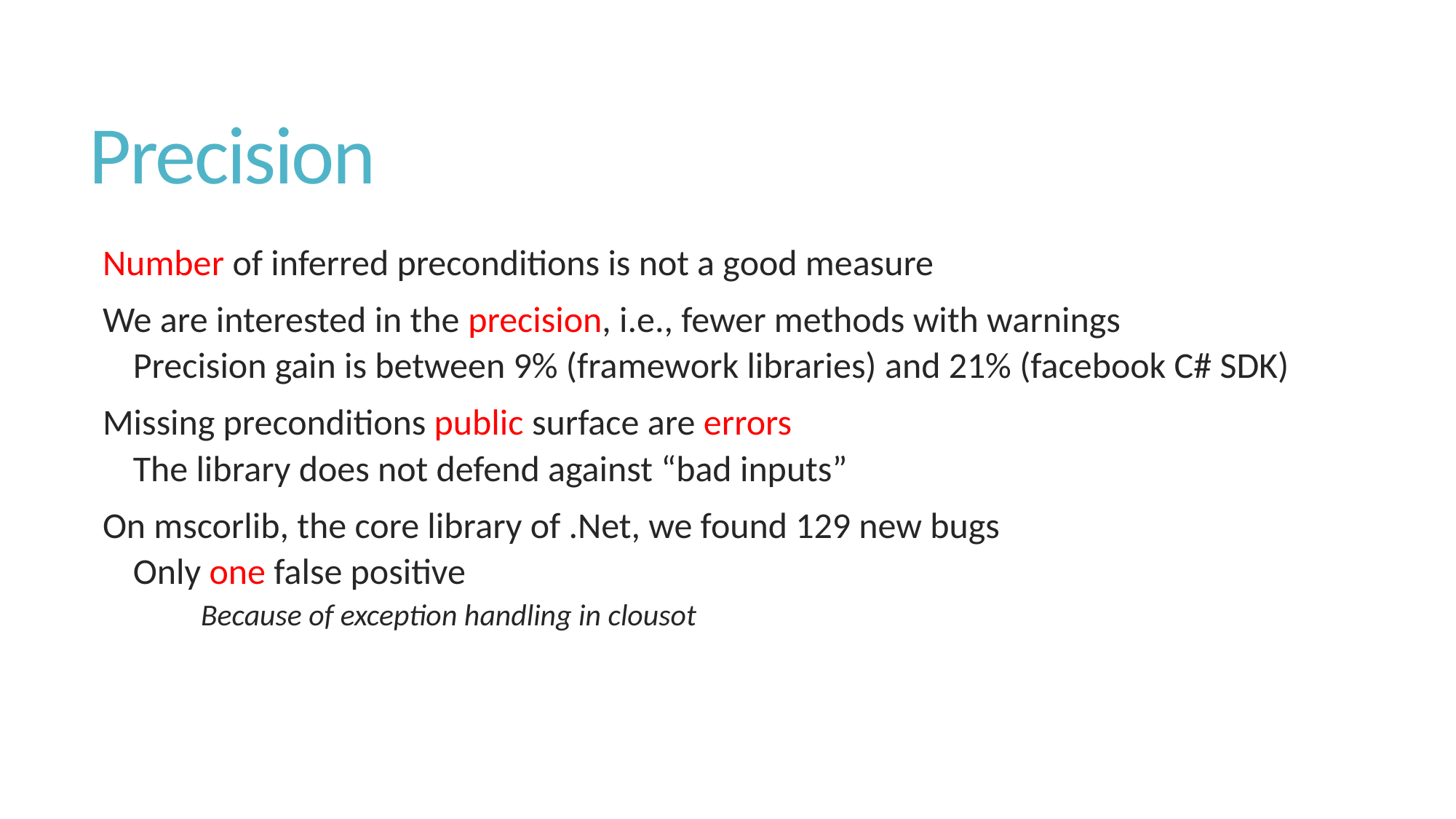

# Precision
Number of inferred preconditions is not a good measure
We are interested in the precision, i.e., fewer methods with warnings
Precision gain is between 9% (framework libraries) and 21% (facebook C# SDK)
Missing preconditions public surface are errors
The library does not defend against “bad inputs”
On mscorlib, the core library of .Net, we found 129 new bugs
Only one false positive
	Because of exception handling in clousot